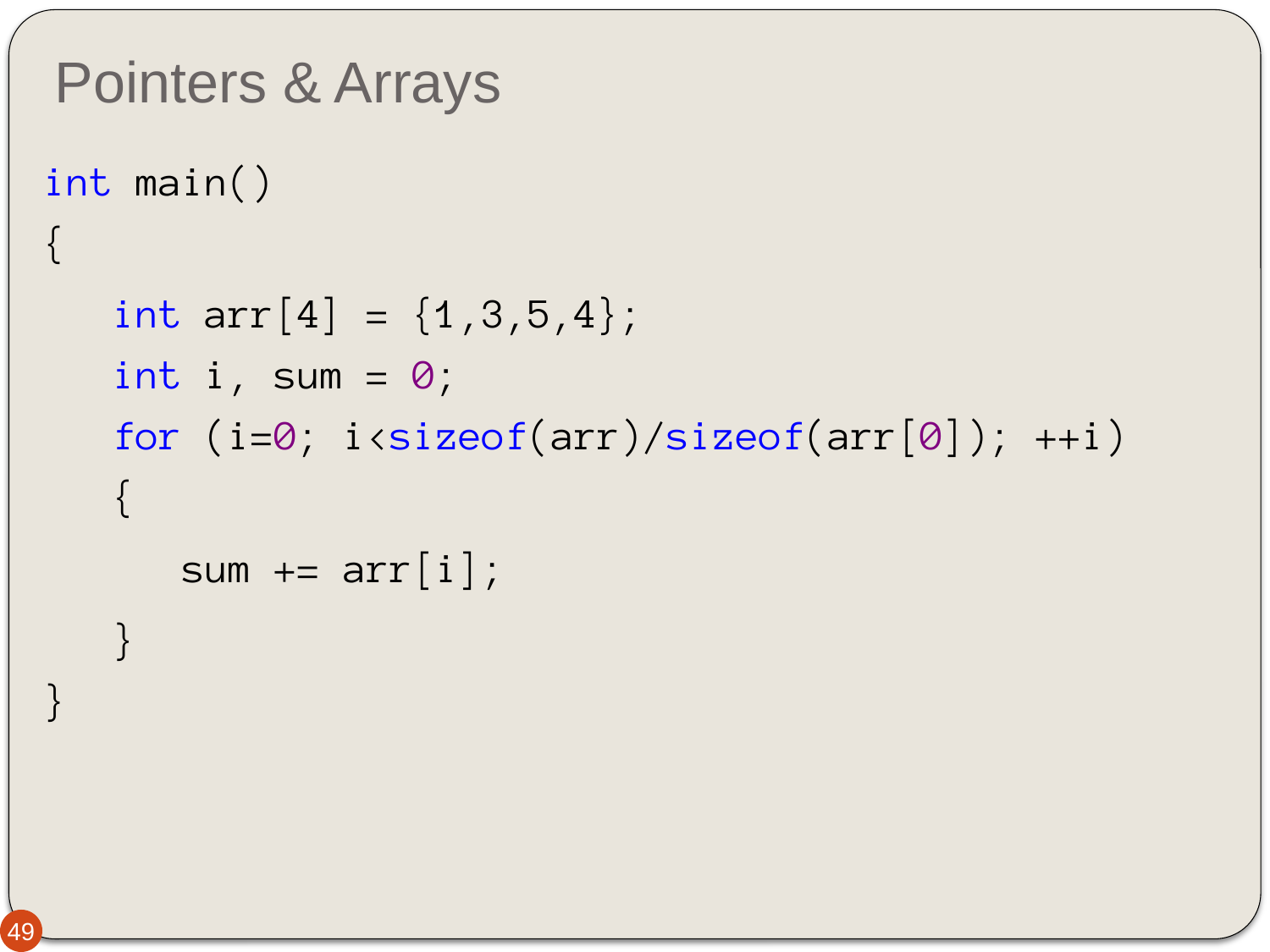

# Pointers & Arrays
int main()
{
   int arr[4] = {1,3,5,4};
   int i, sum = 0;
   for (i=0; i<sizeof(arr)/sizeof(arr[0]); ++i)
   {
      sum += arr[i];
   }
}
49